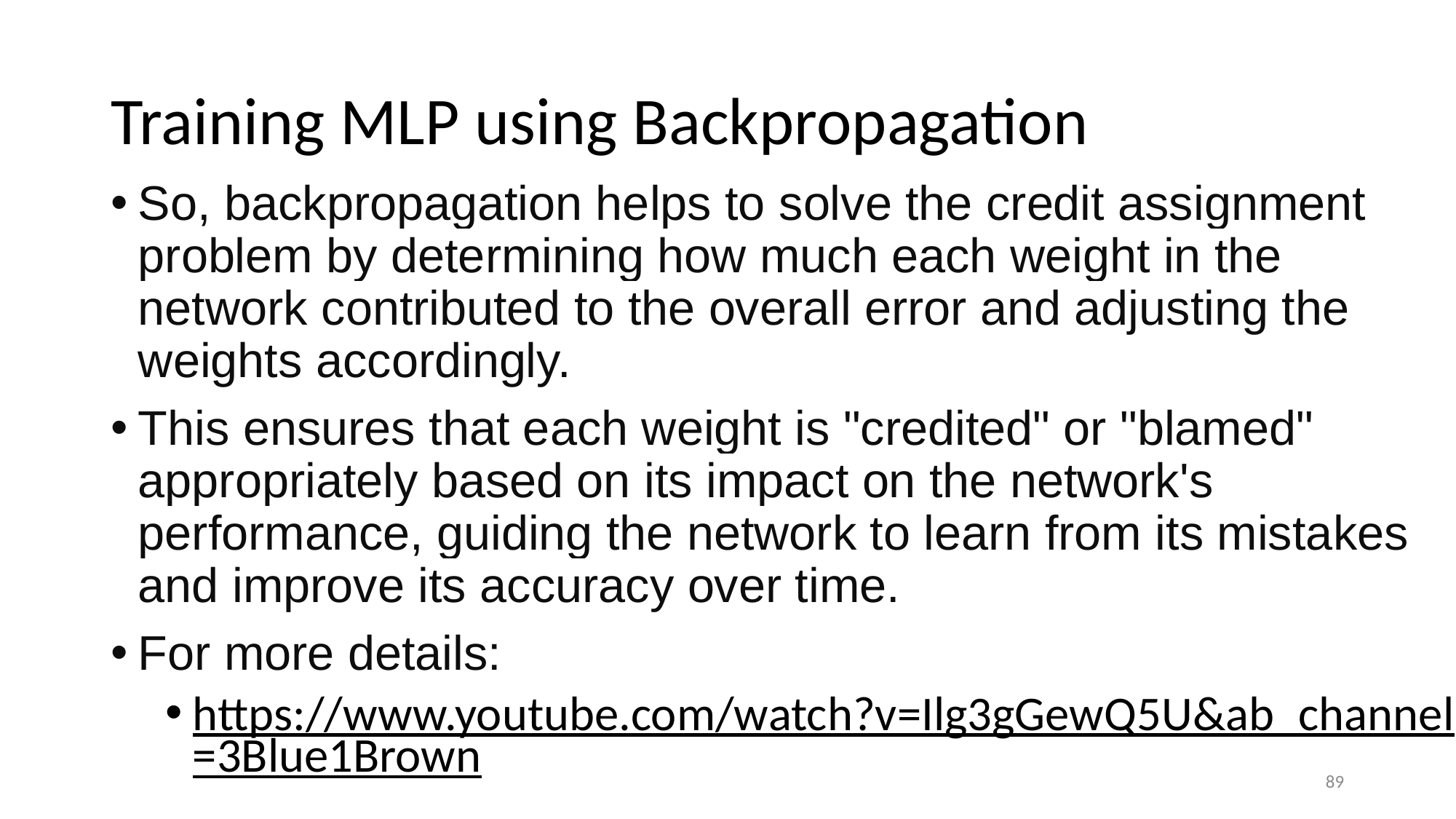

# Training MLP using Backpropagation
So, backpropagation helps to solve the credit assignment problem by determining how much each weight in the network contributed to the overall error and adjusting the weights accordingly.
This ensures that each weight is "credited" or "blamed" appropriately based on its impact on the network's performance, guiding the network to learn from its mistakes and improve its accuracy over time.
For more details:
https://www.youtube.com/watch?v=Ilg3gGewQ5U&ab_channel=3Blue1Brown
89